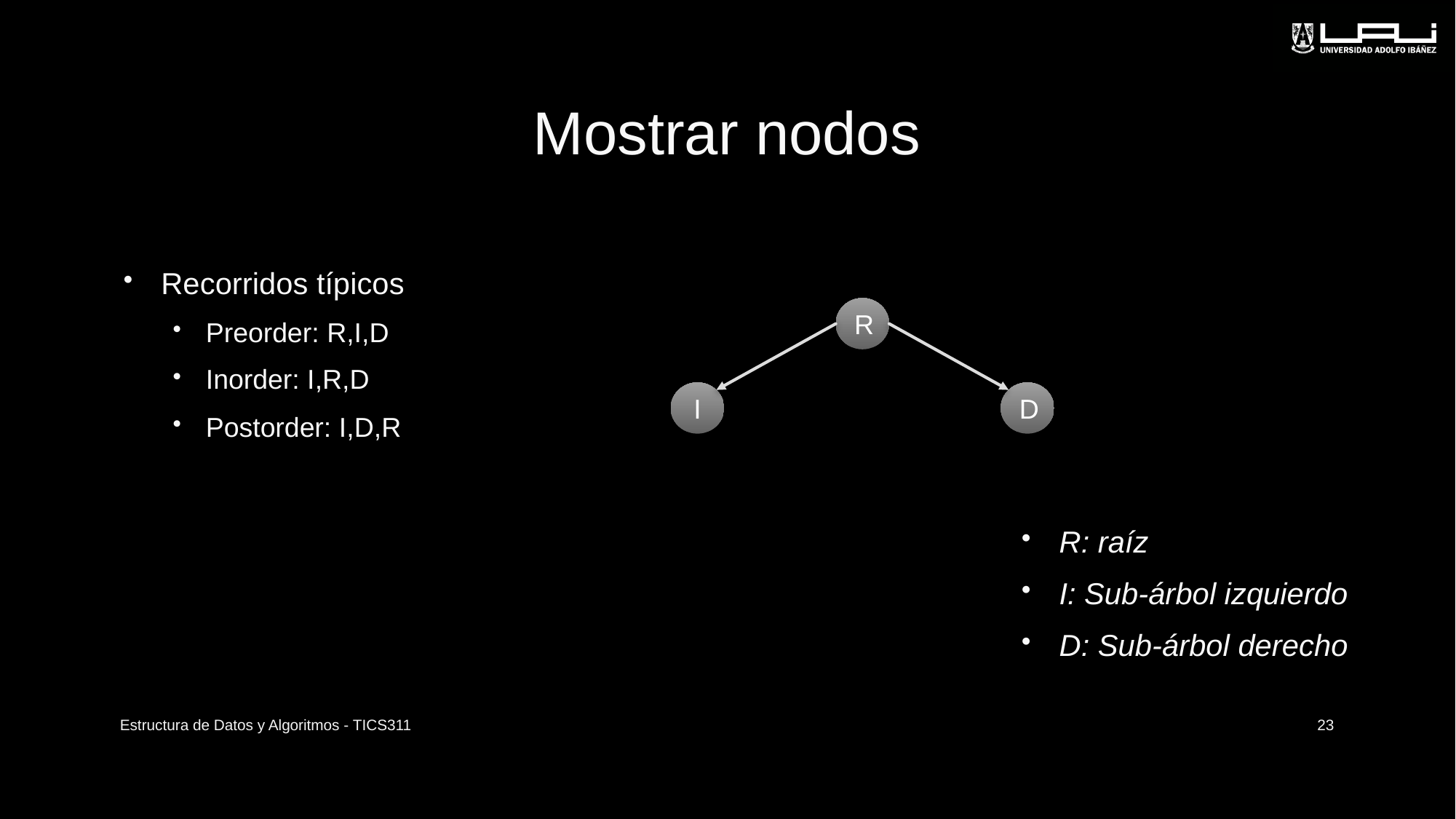

# Mostrar nodos

Recorridos típicos
Preorder: R,I,D
Inorder: I,R,D
Postorder: I,D,R

R
I
D

R: raíz
I: Sub-árbol izquierdo
D: Sub-árbol derecho
Estructura de Datos y Algoritmos - TICS311
23